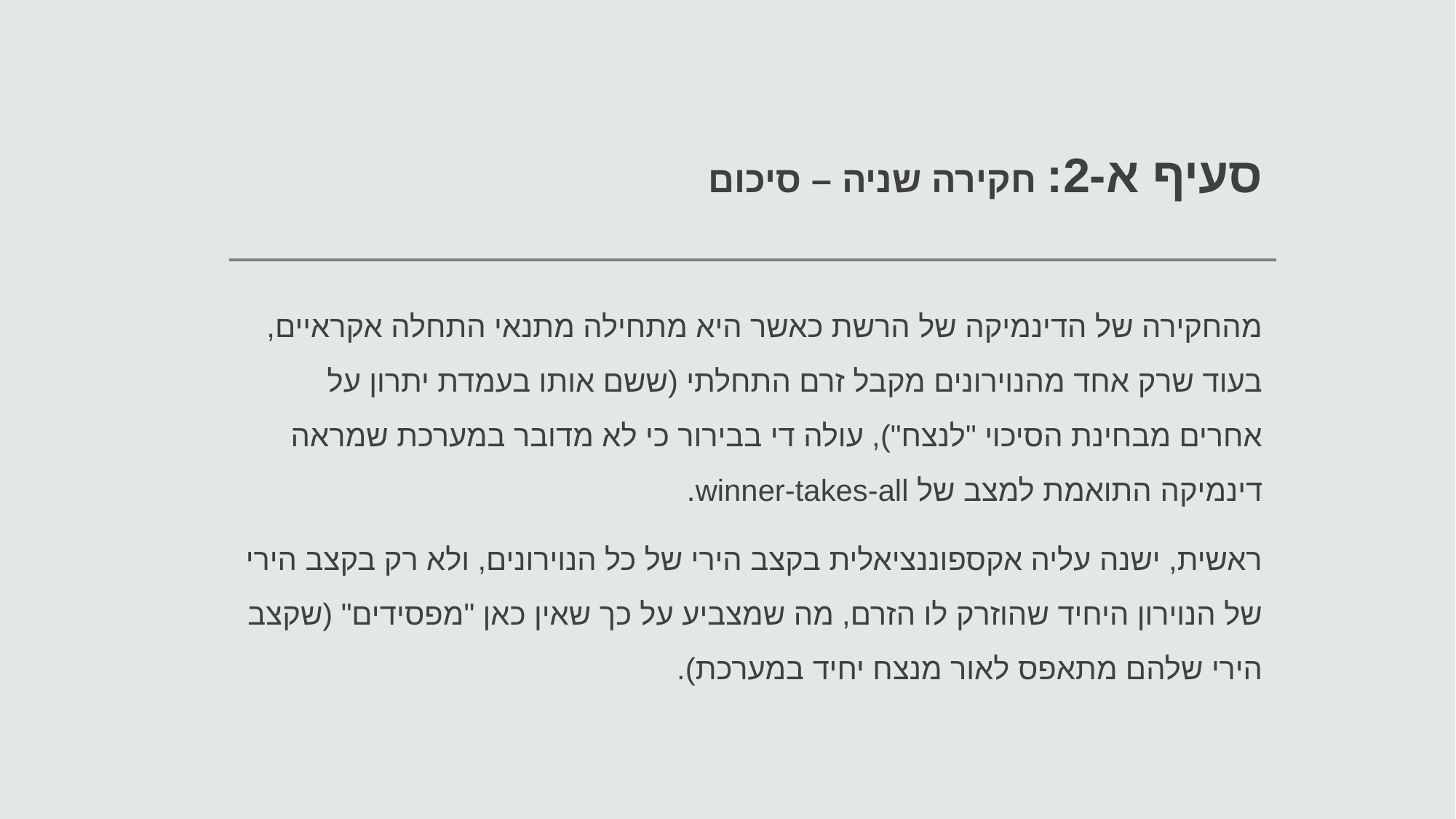

# סעיף א-2: חקירה שניה – סיכום
מהחקירה של הדינמיקה של הרשת כאשר היא מתחילה מתנאי התחלה אקראיים, בעוד שרק אחד מהנוירונים מקבל זרם התחלתי (ששם אותו בעמדת יתרון על אחרים מבחינת הסיכוי "לנצח"), עולה די בבירור כי לא מדובר במערכת שמראה דינמיקה התואמת למצב של winner-takes-all.
ראשית, ישנה עליה אקספוננציאלית בקצב הירי של כל הנוירונים, ולא רק בקצב הירי של הנוירון היחיד שהוזרק לו הזרם, מה שמצביע על כך שאין כאן "מפסידים" (שקצב הירי שלהם מתאפס לאור מנצח יחיד במערכת).